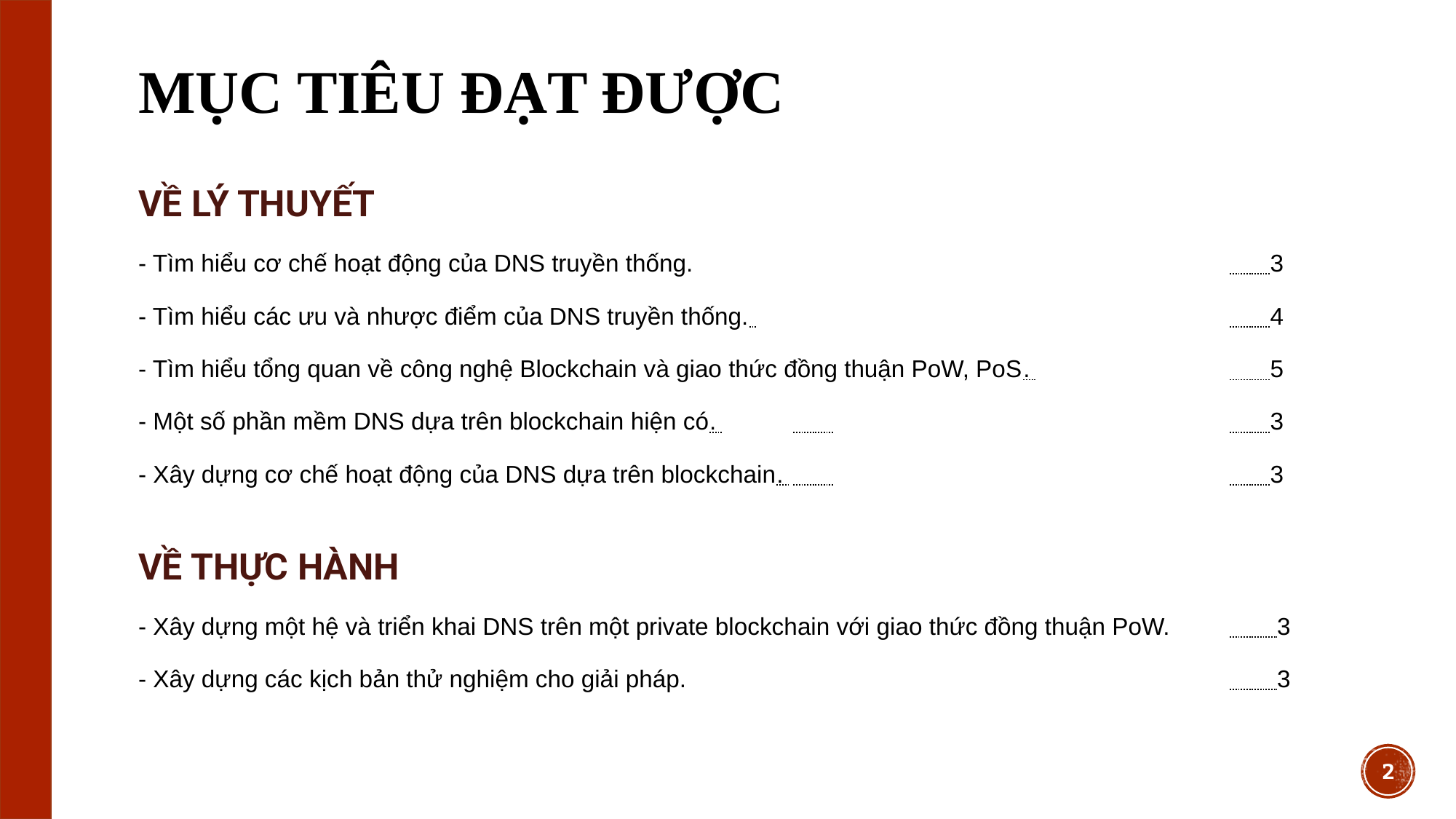

# Mục tiêu đạt được
VỀ LÝ THUYẾT
- Tìm hiểu cơ chế hoạt động của DNS truyền thống.					      3
- Tìm hiểu các ưu và nhược điểm của DNS truyền thống. 					      4
- Tìm hiểu tổng quan về công nghệ Blockchain và giao thức đồng thuận PoW, PoS. 		      5
- Một số phần mềm DNS dựa trên blockchain hiện có. 	      				      3
- Xây dựng cơ chế hoạt động của DNS dựa trên blockchain. 	      				      3
VỀ THỰC HÀNH
- Xây dựng một hệ và triển khai DNS trên một private blockchain với giao thức đồng thuận PoW.	       3
- Xây dựng các kịch bản thử nghiệm cho giải pháp.					       3
2